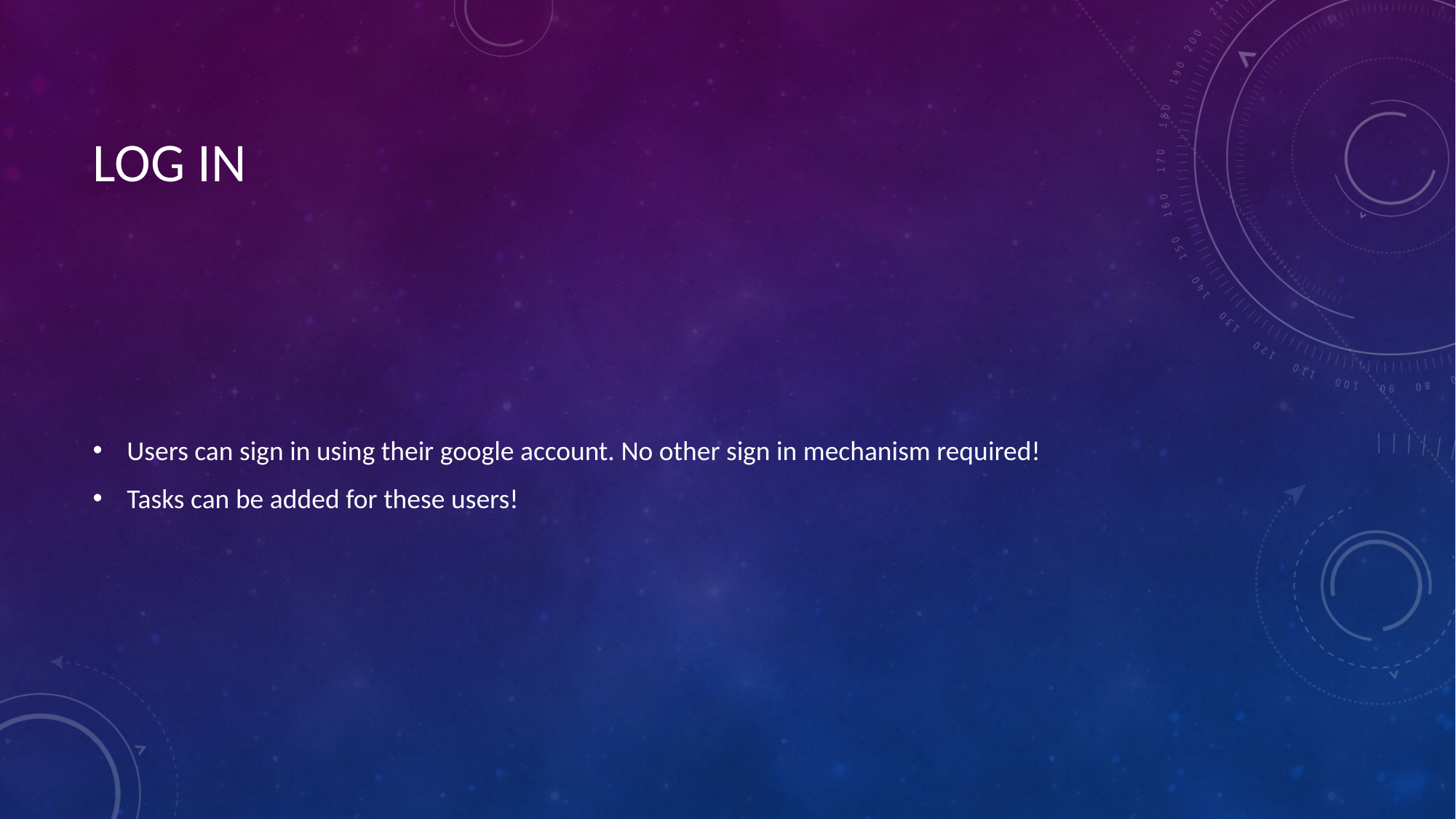

# Log IN
Users can sign in using their google account. No other sign in mechanism required!
Tasks can be added for these users!